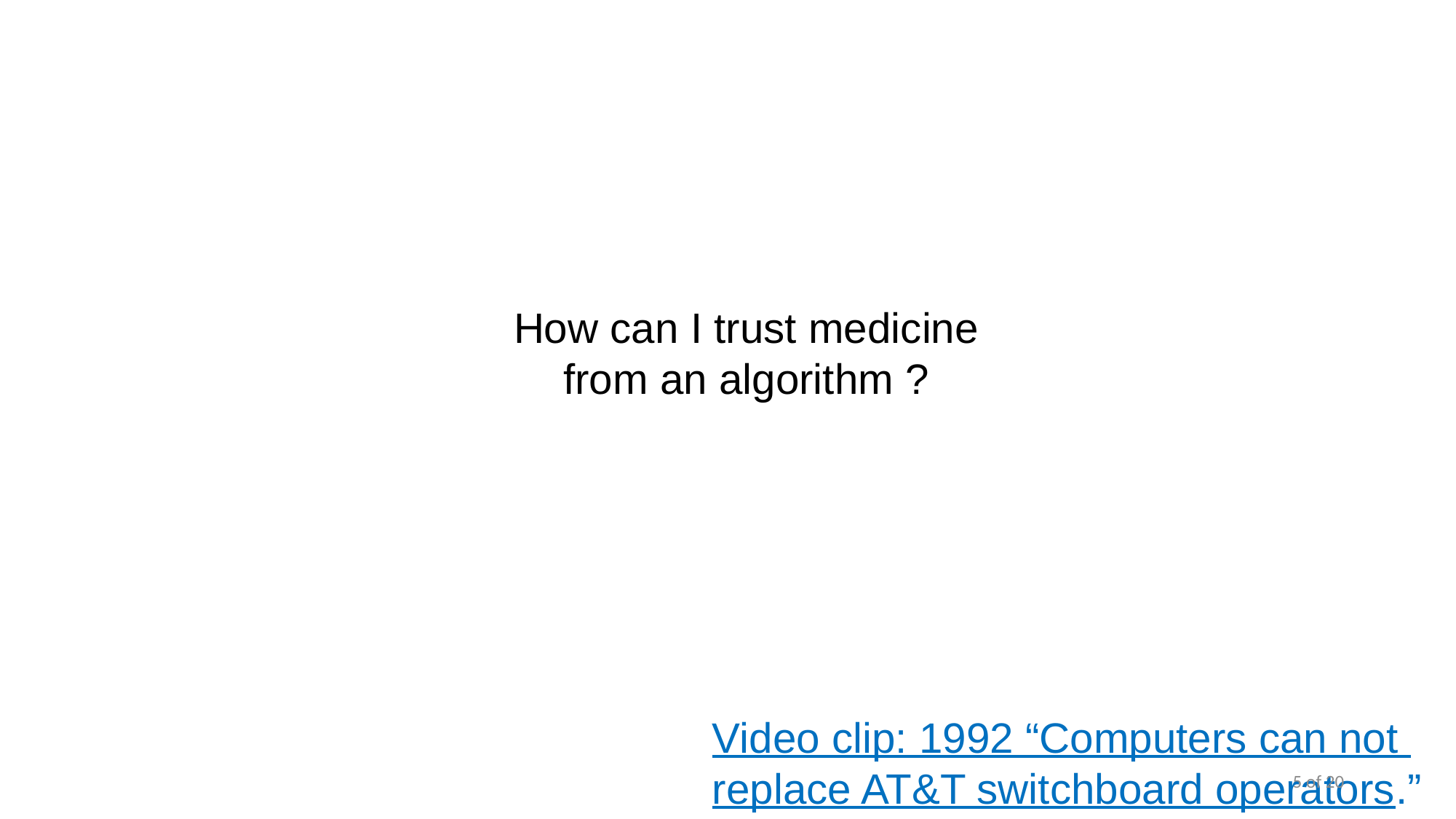

How can I trust medicine from an algorithm ?
Video clip: 1992 “Computers can not
replace AT&T switchboard operators.”
5 of 20